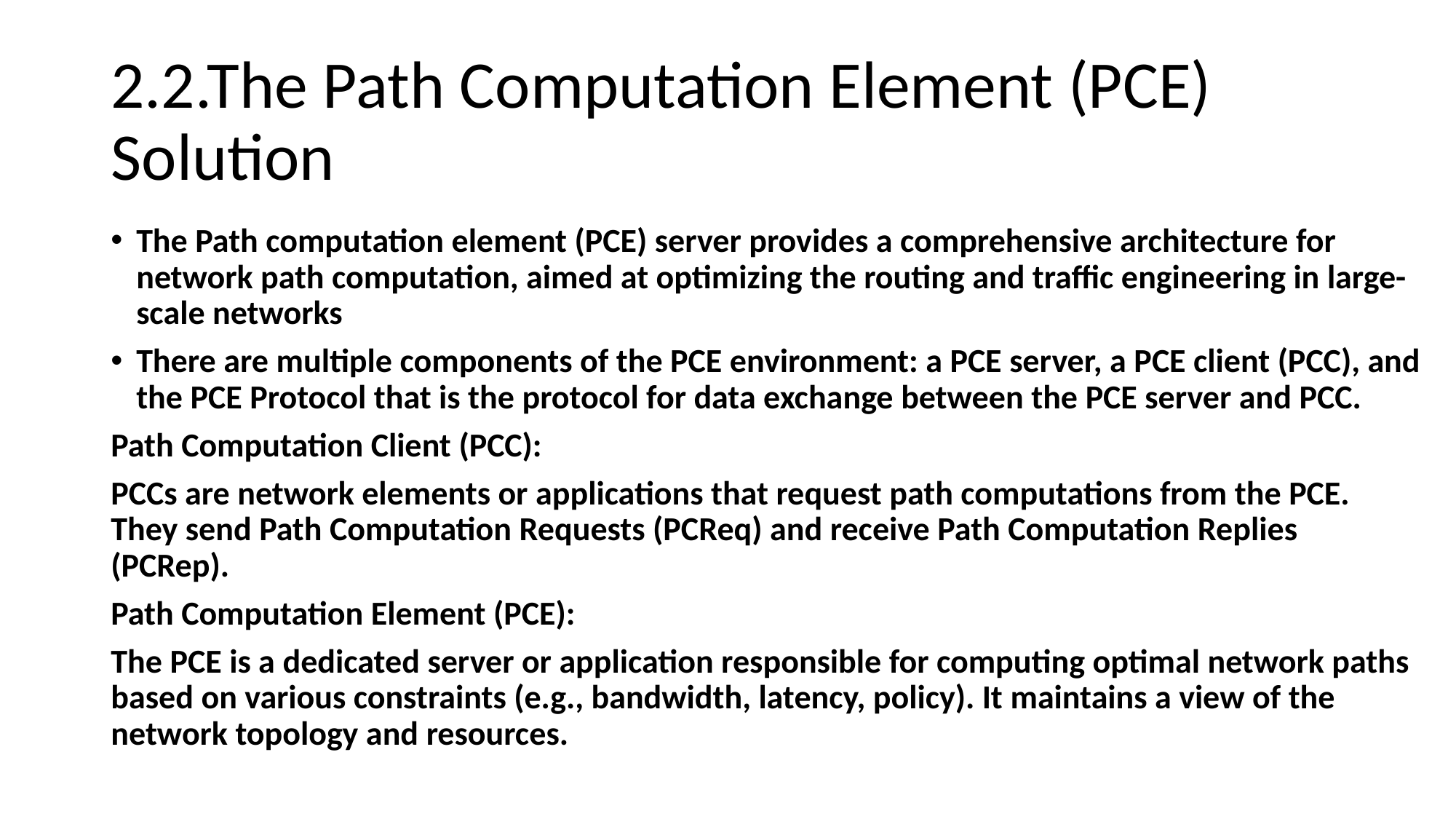

# 2.2.The Path Computation Element (PCE) Solution
The Path computation element (PCE) server provides a comprehensive architecture for network path computation, aimed at optimizing the routing and traffic engineering in large-scale networks
There are multiple components of the PCE environment: a PCE server, a PCE client (PCC), and the PCE Protocol that is the protocol for data exchange between the PCE server and PCC.
Path Computation Client (PCC):
PCCs are network elements or applications that request path computations from the PCE. They send Path Computation Requests (PCReq) and receive Path Computation Replies (PCRep).
Path Computation Element (PCE):
The PCE is a dedicated server or application responsible for computing optimal network paths based on various constraints (e.g., bandwidth, latency, policy). It maintains a view of the network topology and resources.